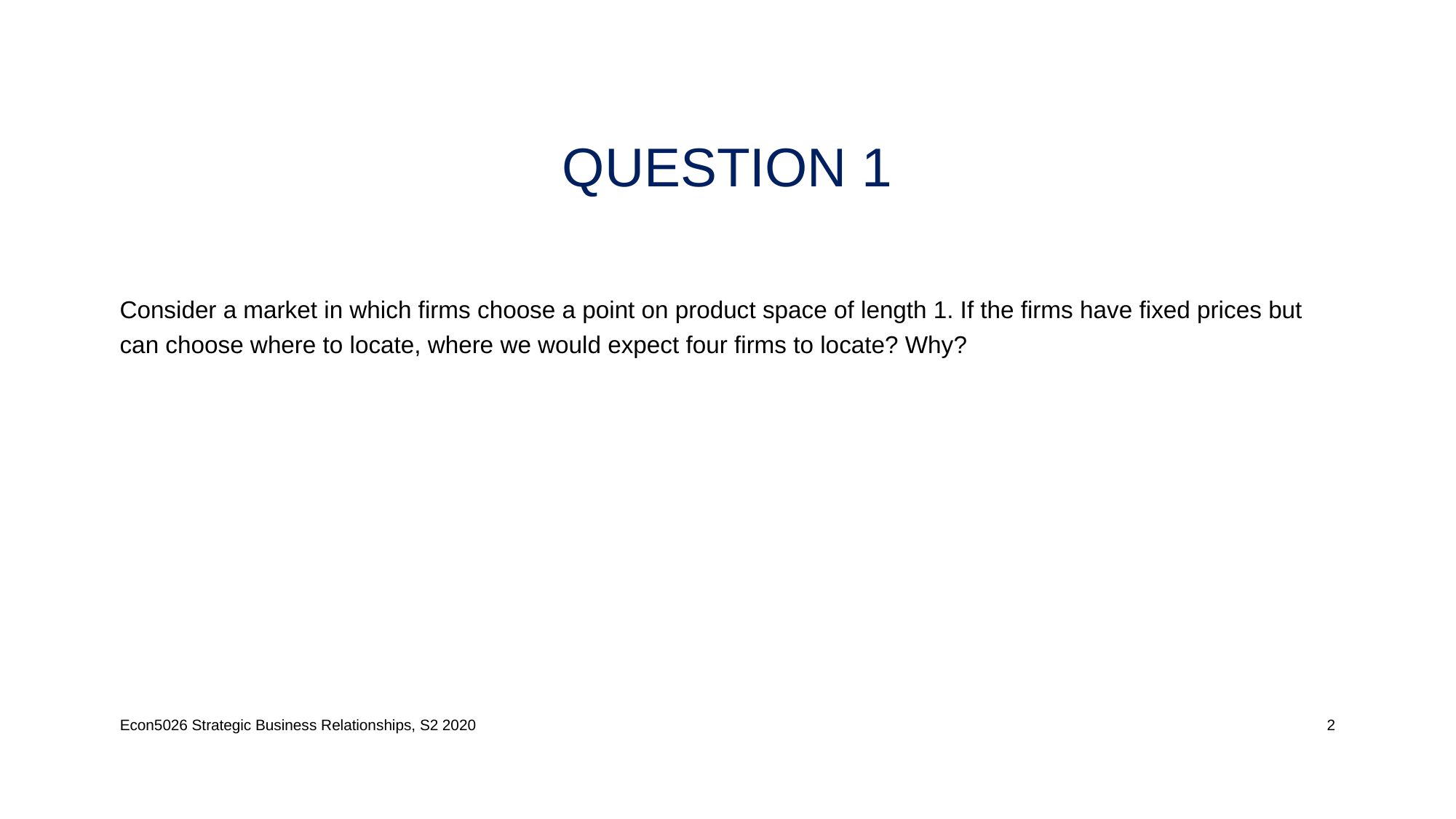

# Question 1
Consider a market in which firms choose a point on product space of length 1. If the firms have fixed prices but can choose where to locate, where we would expect four firms to locate? Why?

Econ5026 Strategic Business Relationships, S2 2020
2